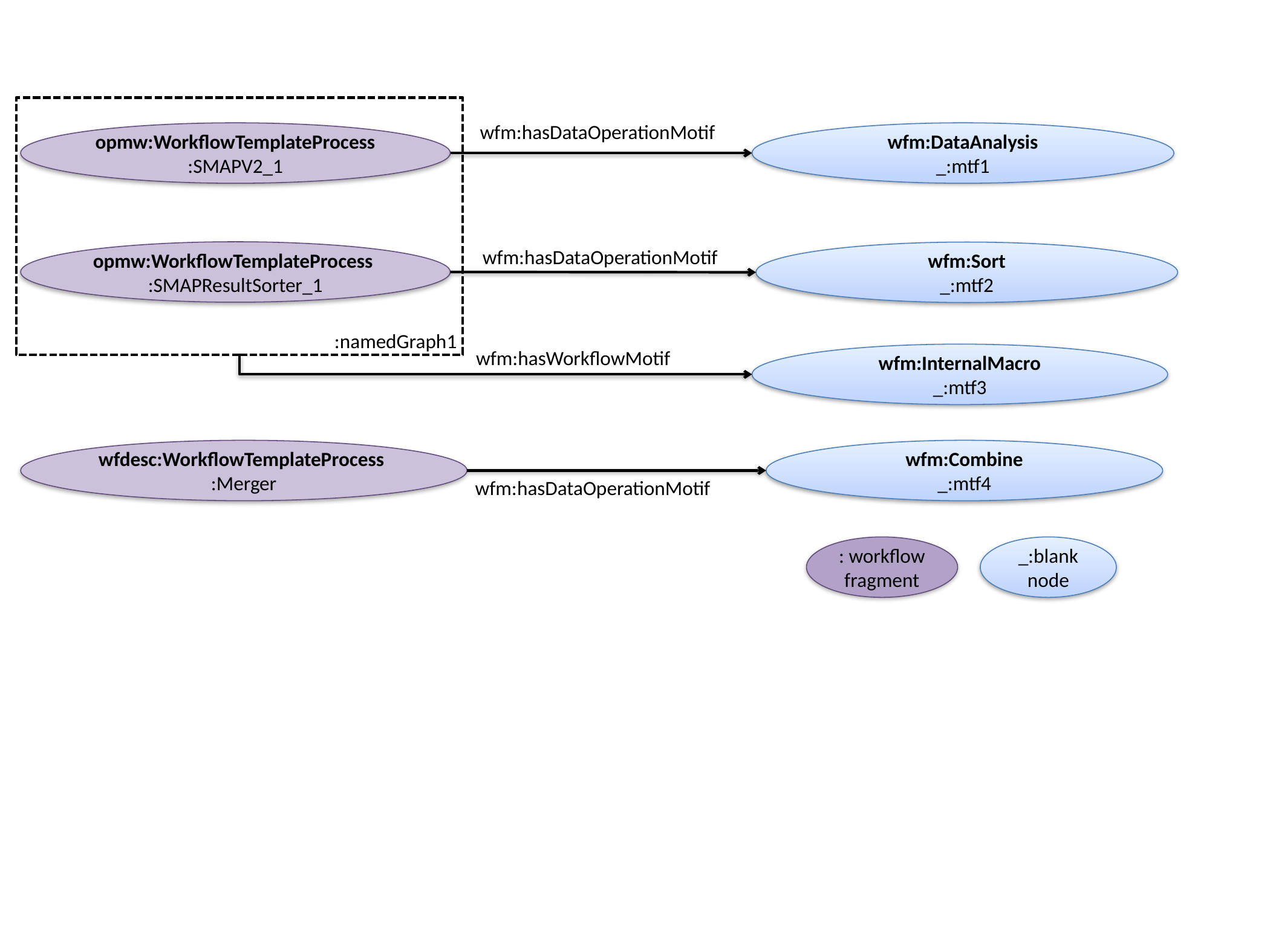

wfm:hasDataOperationMotif
opmw:WorkflowTemplateProcess
:SMAPV2_1
wfm:DataAnalysis
_:mtf1
wfm:hasDataOperationMotif
opmw:WorkflowTemplateProcess
:SMAPResultSorter_1
wfm:Sort
_:mtf2
:namedGraph1
wfm:hasWorkflowMotif
wfm:InternalMacro
_:mtf3
wfdesc:WorkflowTemplateProcess
:Merger
wfm:Combine
_:mtf4
wfm:hasDataOperationMotif
: workflow
fragment
_:blank
node